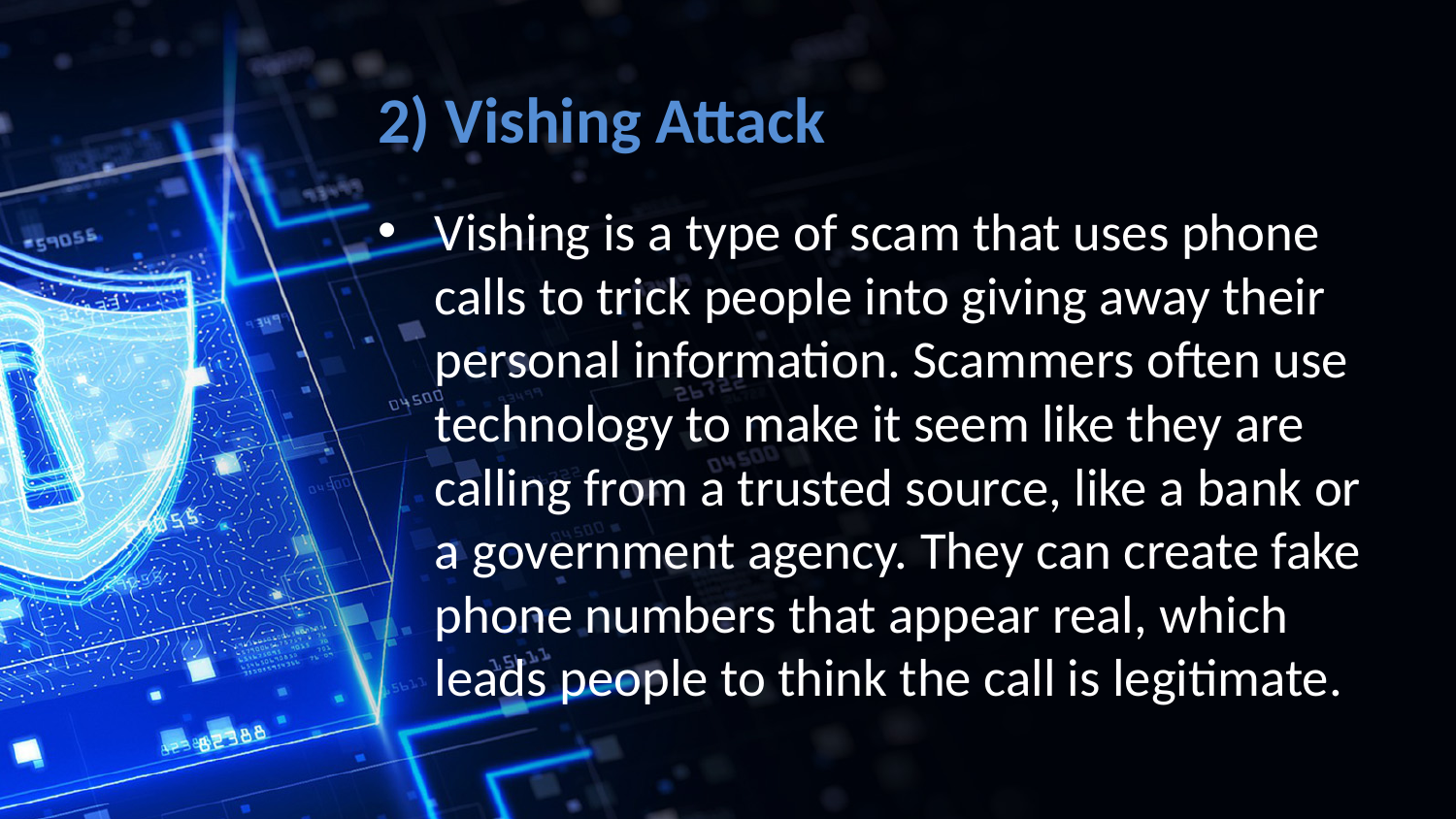

# 2) Vishing Attack
Vishing is a type of scam that uses phone calls to trick people into giving away their personal information. Scammers often use technology to make it seem like they are calling from a trusted source, like a bank or a government agency. They can create fake phone numbers that appear real, which leads people to think the call is legitimate.